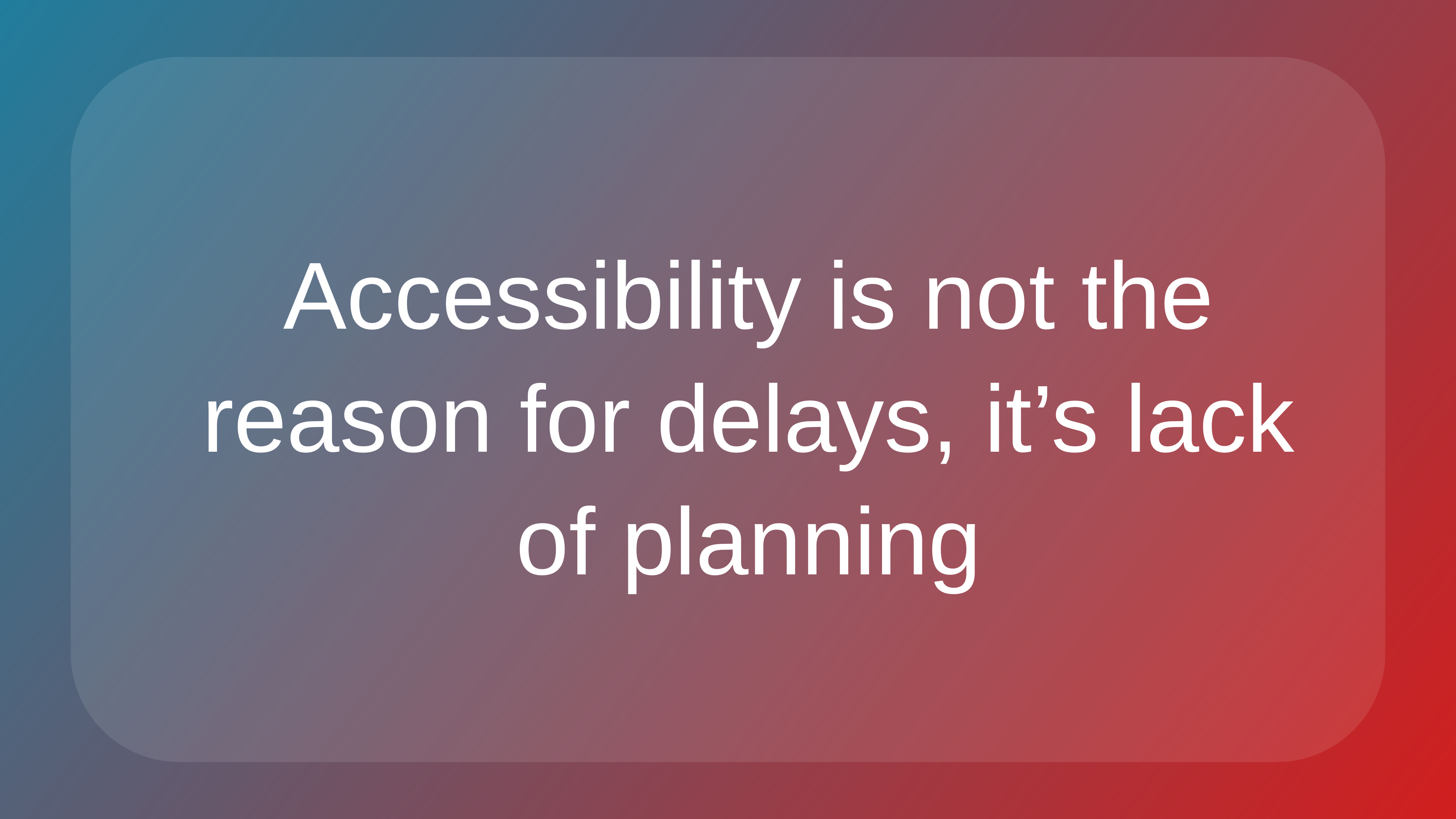

Accessibility is not the reason for delays, it’s lack of planning